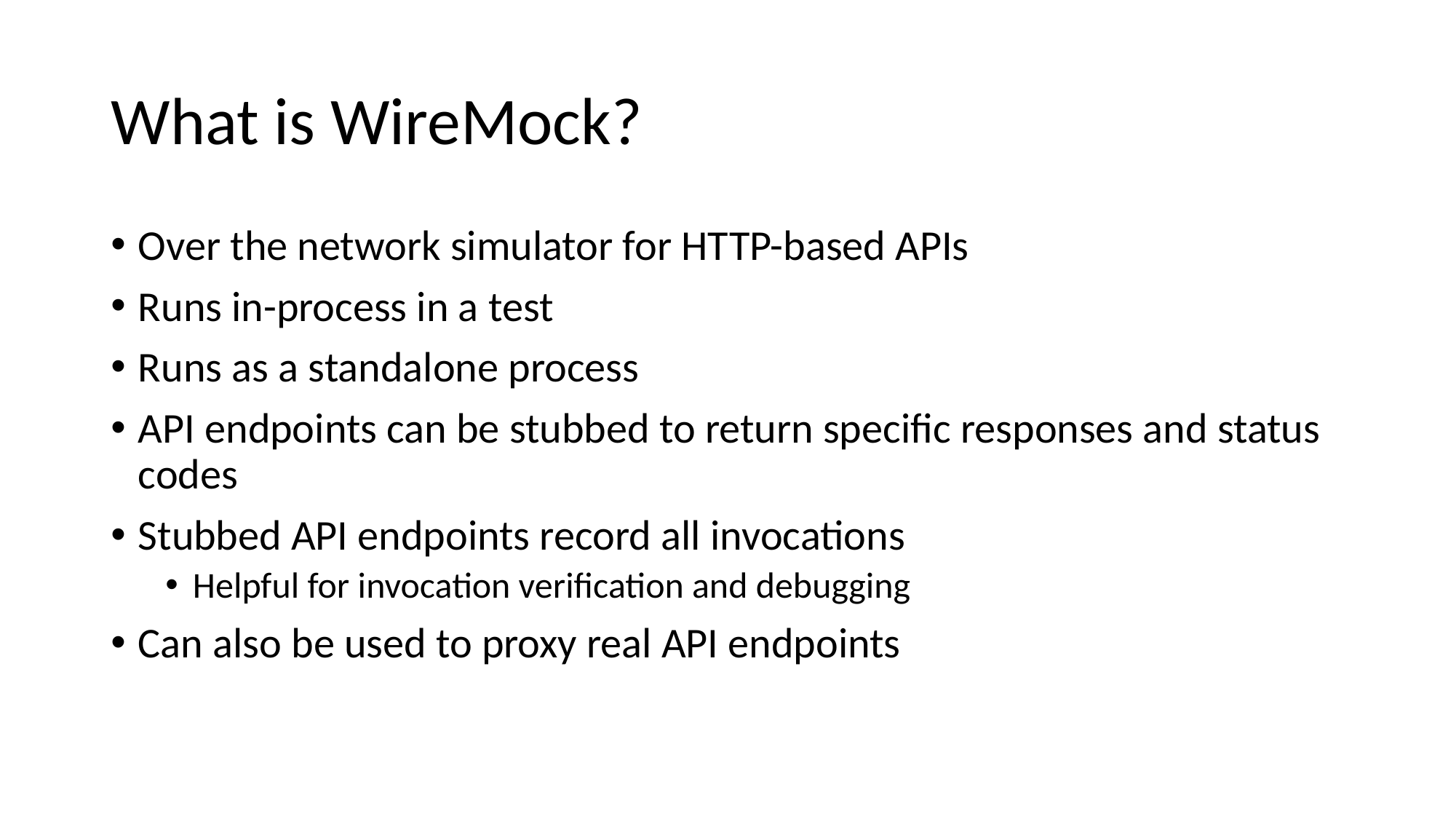

# What is WireMock?
Over the network simulator for HTTP-based APIs
Runs in-process in a test
Runs as a standalone process
API endpoints can be stubbed to return specific responses and status codes
Stubbed API endpoints record all invocations
Helpful for invocation verification and debugging
Can also be used to proxy real API endpoints